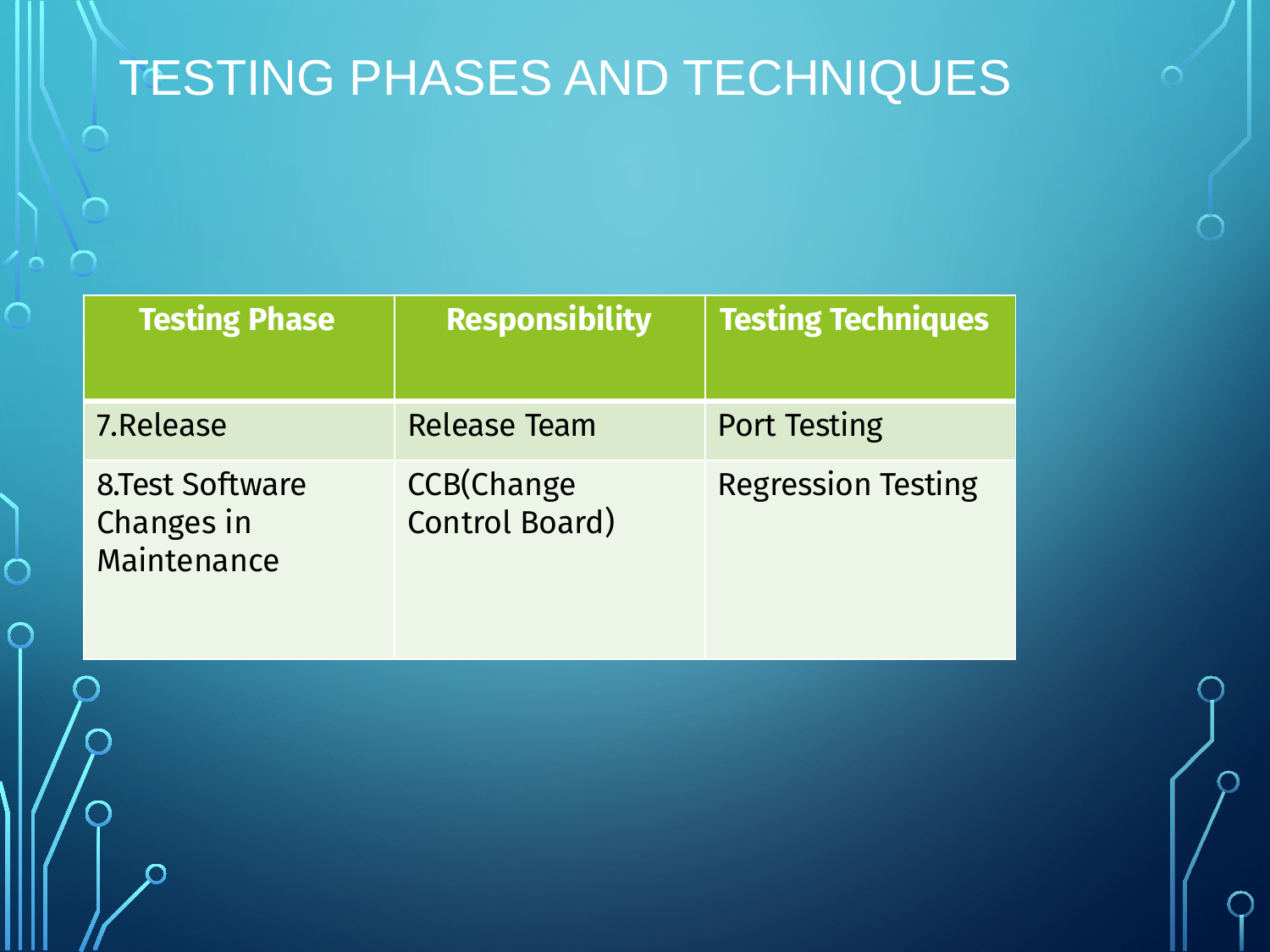

Testing phases and techniques
| Testing Phase | Responsibility | Testing Techniques |
| --- | --- | --- |
| 7.Release | Release Team | Port Testing |
| 8.Test Software Changes in Maintenance | CCB(Change Control Board) | Regression Testing |